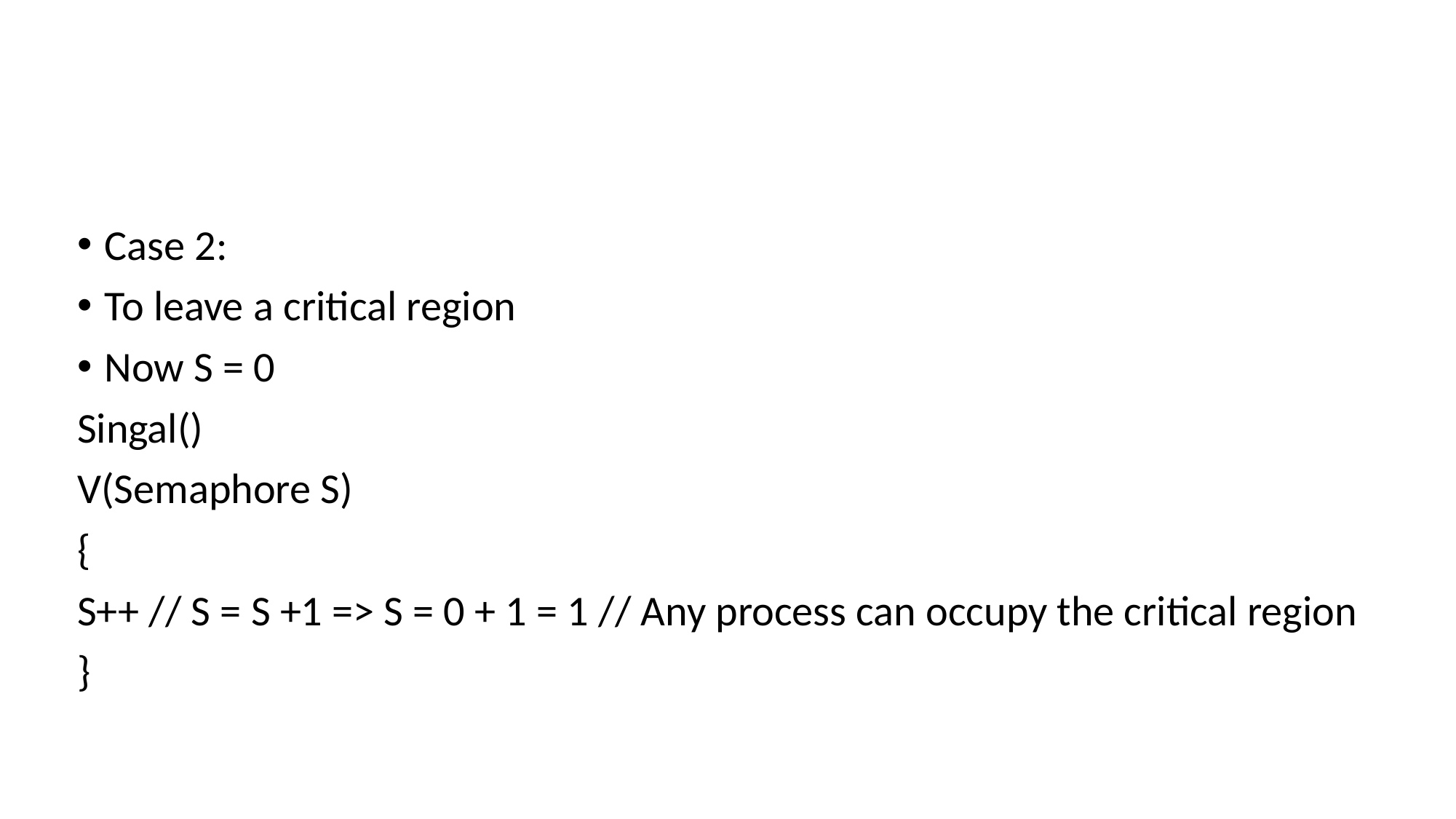

#
Case 2:
To leave a critical region
Now S = 0
Singal()
V(Semaphore S)
{
S++ // S = S +1 => S = 0 + 1 = 1 // Any process can occupy the critical region
}